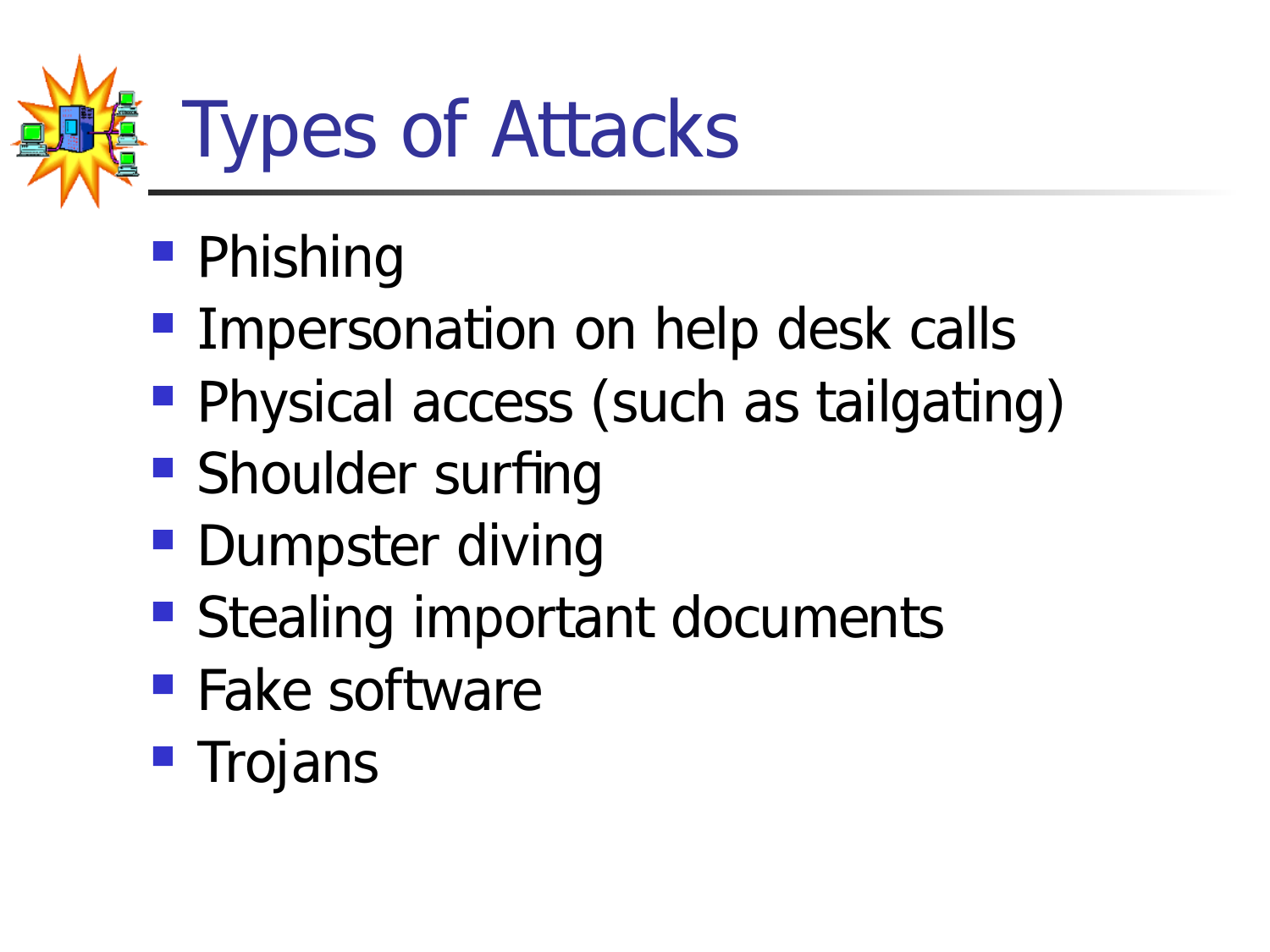

# Types of Attacks
Phishing
Impersonation on help desk calls
Physical access (such as tailgating)
Shoulder surfing
Dumpster diving
Stealing important documents
Fake software
Trojans